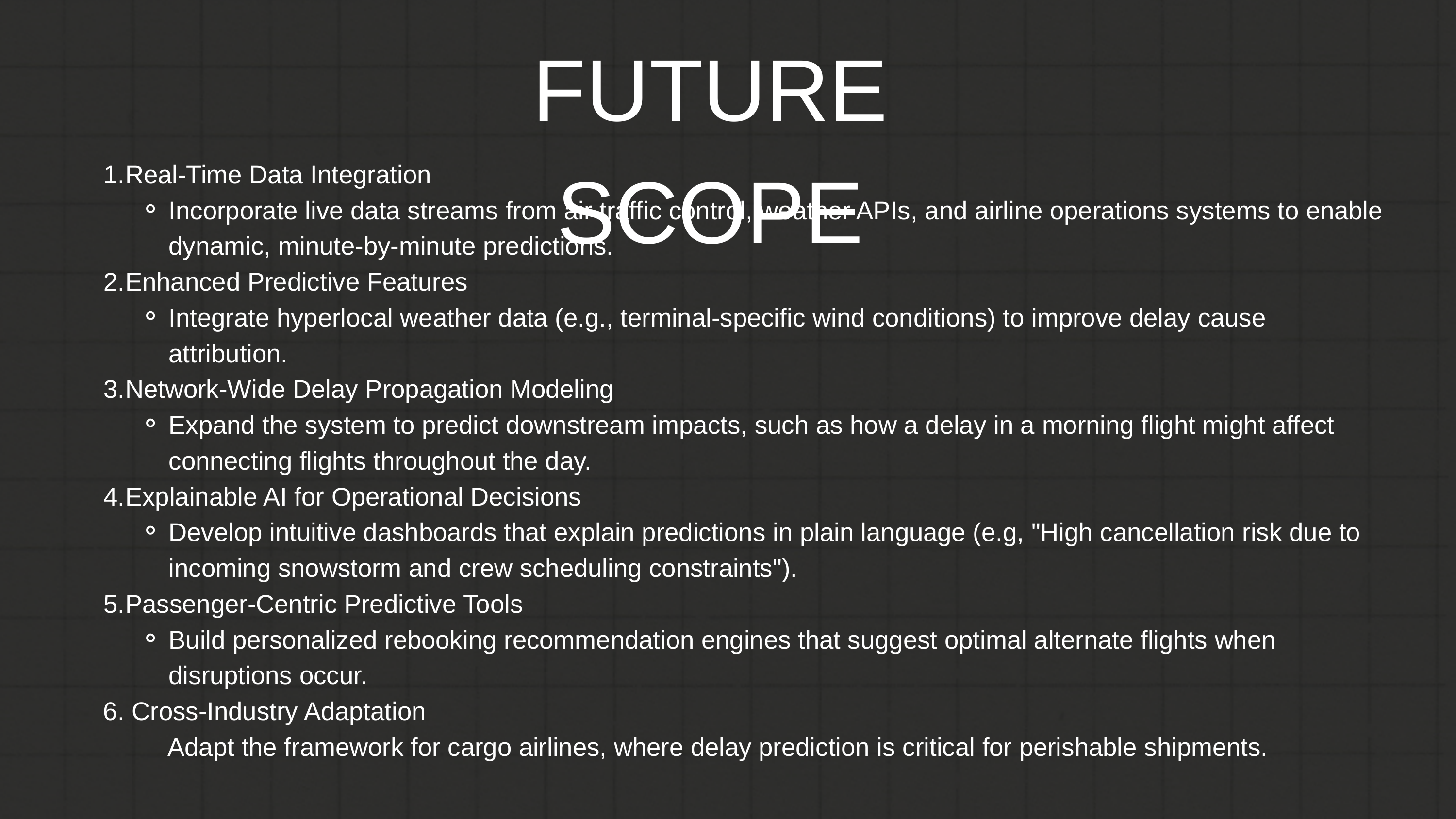

FUTURE SCOPE
Real-Time Data Integration
Incorporate live data streams from air traffic control, weather APIs, and airline operations systems to enable dynamic, minute-by-minute predictions.
Enhanced Predictive Features
Integrate hyperlocal weather data (e.g., terminal-specific wind conditions) to improve delay cause attribution.
Network-Wide Delay Propagation Modeling
Expand the system to predict downstream impacts, such as how a delay in a morning flight might affect connecting flights throughout the day.
Explainable AI for Operational Decisions
Develop intuitive dashboards that explain predictions in plain language (e.g, "High cancellation risk due to incoming snowstorm and crew scheduling constraints").
Passenger-Centric Predictive Tools
Build personalized rebooking recommendation engines that suggest optimal alternate flights when disruptions occur.
   6. Cross-Industry Adaptation
            Adapt the framework for cargo airlines, where delay prediction is critical for perishable shipments.